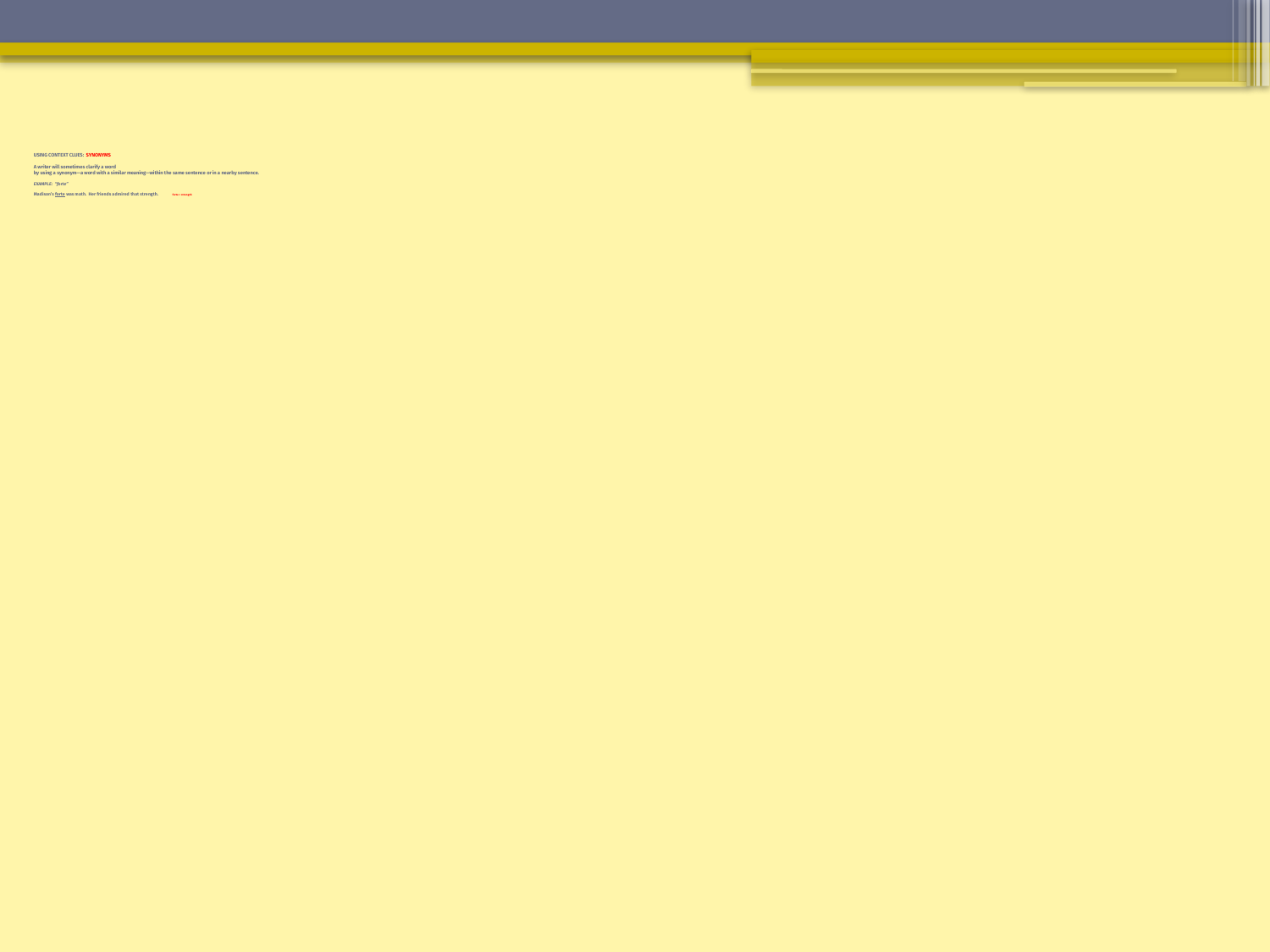

# USING CONTEXT CLUES:  SYNONYMS A writer will sometimes clarify a word by using a synonym—a word with a similar meaning—within the same sentence or in a nearby sentence. EXAMPLE:  “forte” Madison’s forte was math.  Her friends admired that strength.             forte = strength